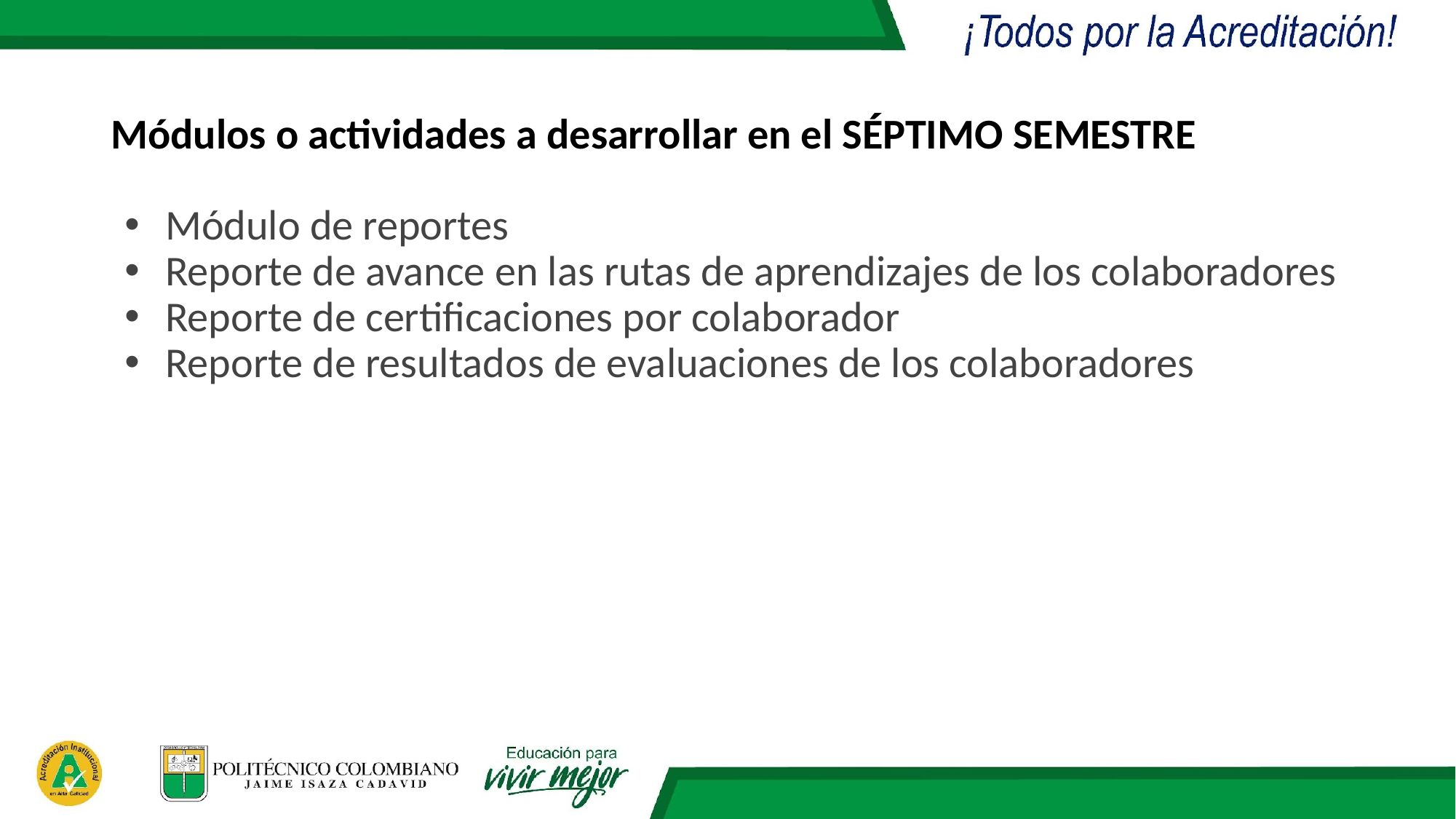

Módulos o actividades a desarrollar en el SÉPTIMO SEMESTRE

Módulo de reportes
Reporte de avance en las rutas de aprendizajes de los colaboradores
Reporte de certificaciones por colaborador
Reporte de resultados de evaluaciones de los colaboradores